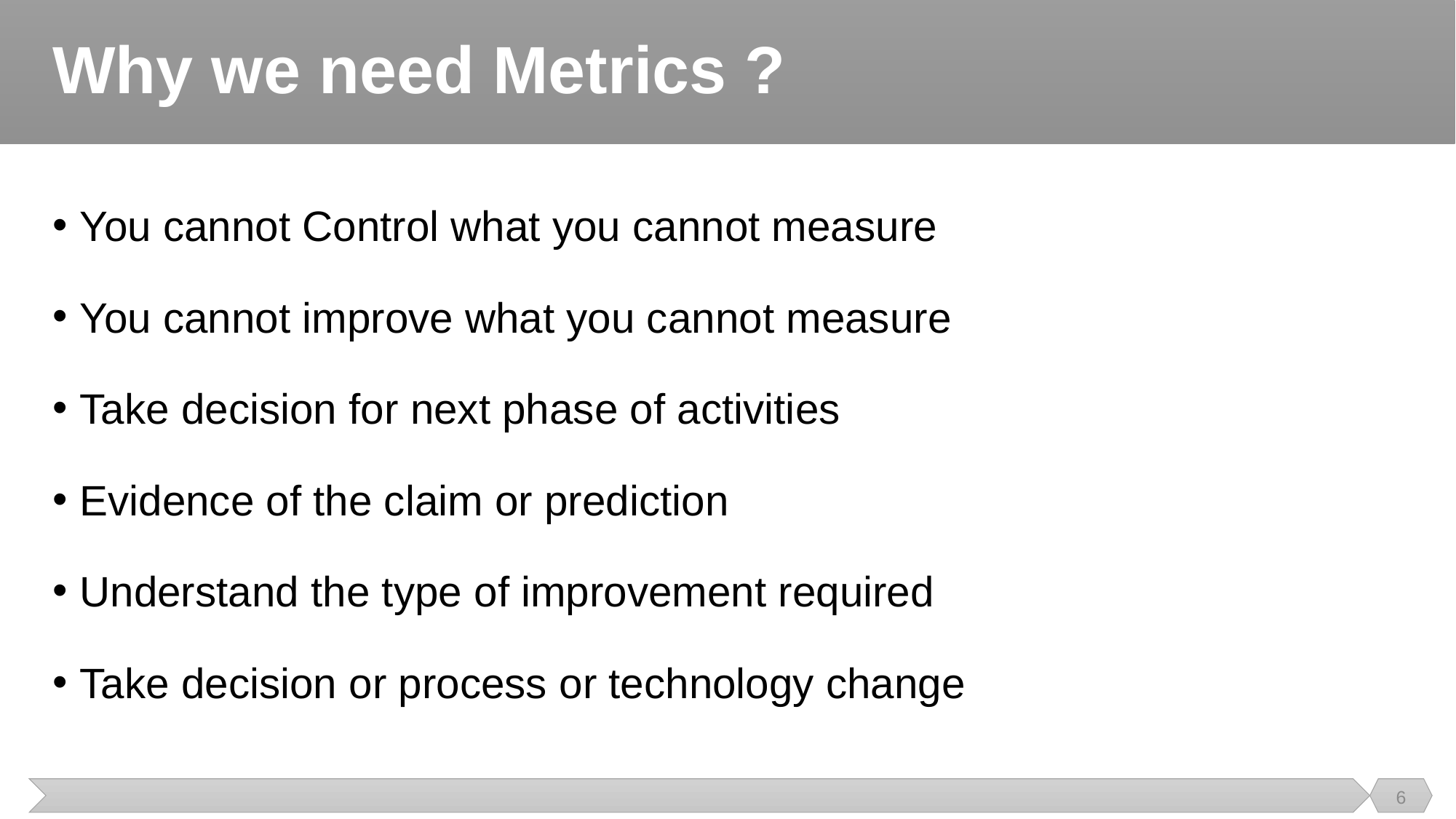

# Why we need Metrics ?
You cannot Control what you cannot measure
You cannot improve what you cannot measure
Take decision for next phase of activities
Evidence of the claim or prediction
Understand the type of improvement required
Take decision or process or technology change

6